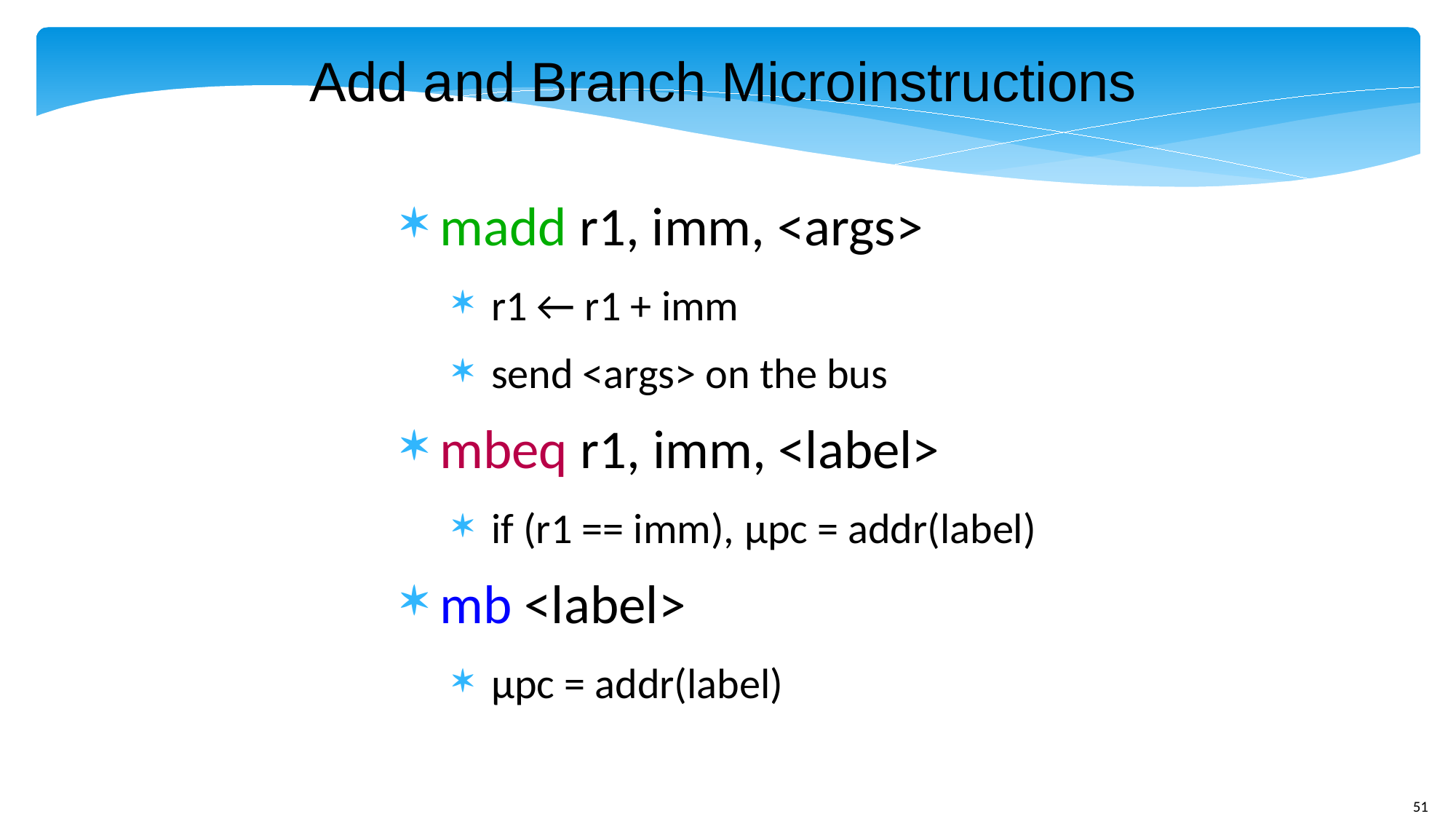

Add and Branch Microinstructions
madd r1, imm, <args>
r1 ← r1 + imm
send <args> on the bus
mbeq r1, imm, <label>
if (r1 == imm), μpc = addr(label)
mb <label>
μpc = addr(label)